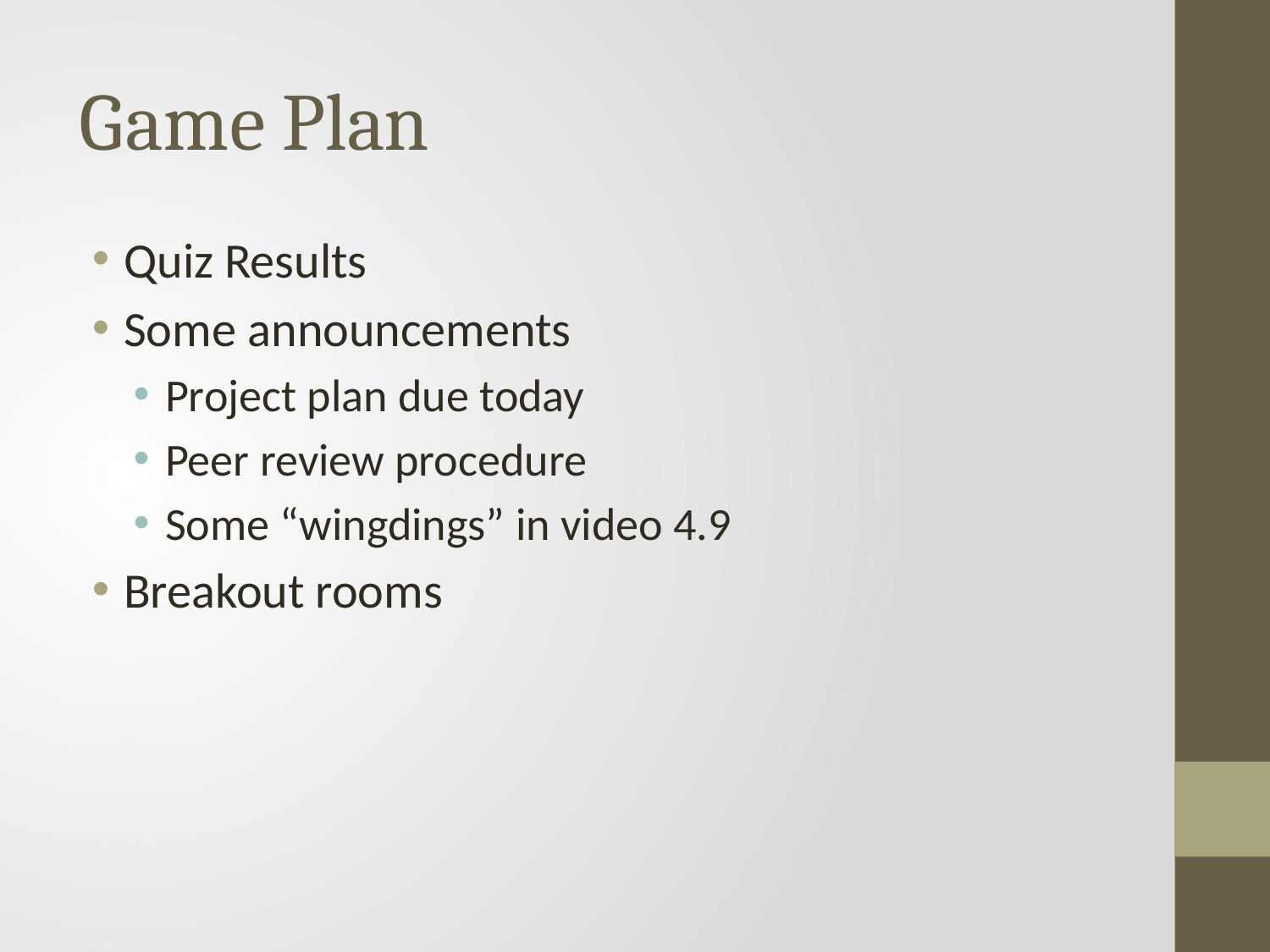

# Game Plan
Quiz Results
Some announcements
Project plan due today
Peer review procedure
Some “wingdings” in video 4.9
Breakout rooms